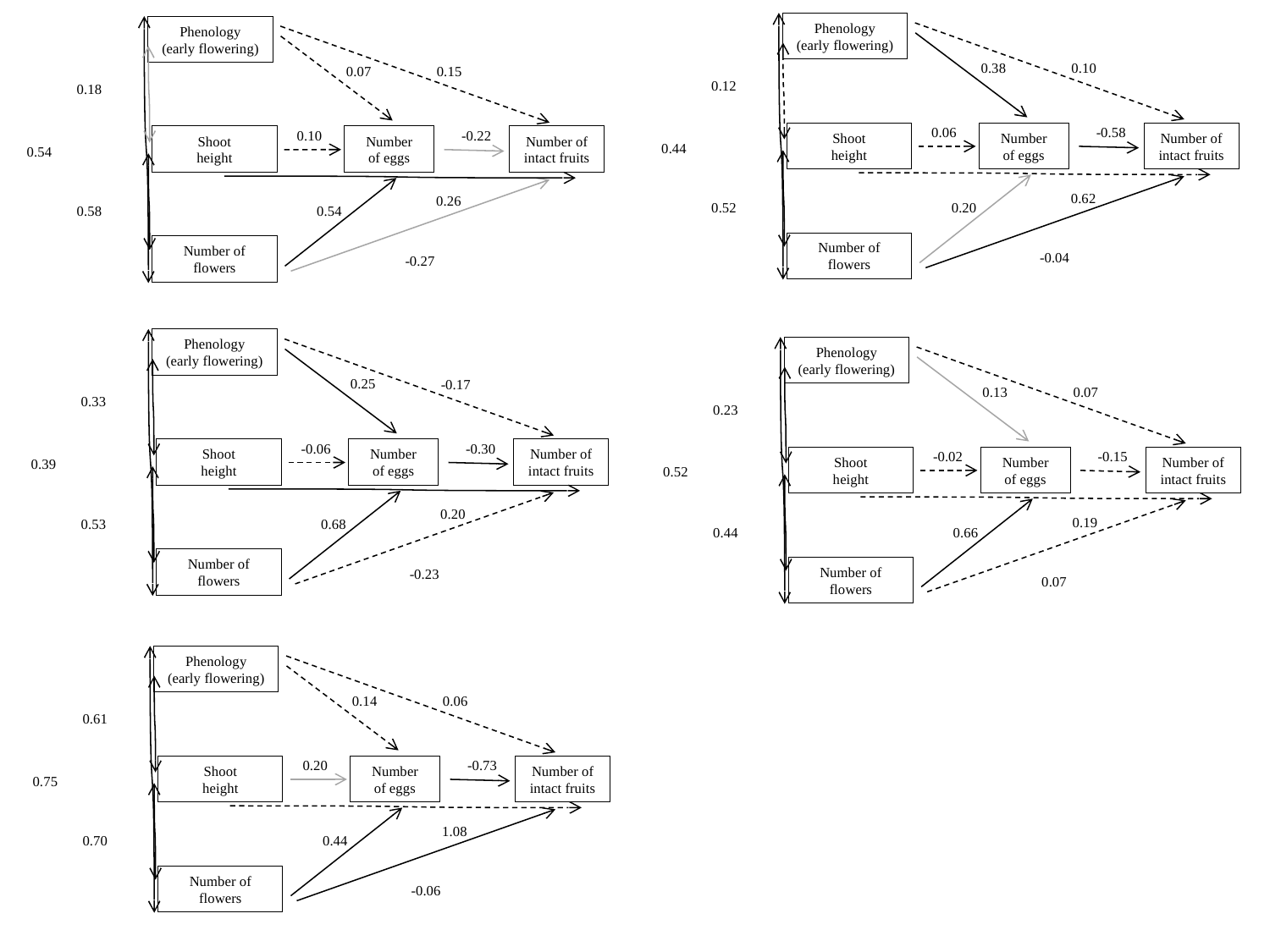

Phenology
(early flowering)
Phenology
(early flowering)
0.38
0.10
0.07
0.15
0.12
0.18
0.06
-0.58
0.10
-0.22
Number
of eggs
Shoot
height
Number of
intact fruits
Number
of eggs
Shoot
height
Number of
intact fruits
0.44
0.54
0.62
0.26
0.52
0.20
0.58
0.54
Number of
flowers
Number of
flowers
-0.04
-0.27
Phenology
(early flowering)
Phenology
(early flowering)
0.25
-0.17
0.13
0.07
0.33
0.23
-0.06
-0.30
Number
of eggs
Shoot
height
Number of
intact fruits
-0.02
-0.15
Number
of eggs
Shoot
height
Number of
intact fruits
0.39
0.52
0.20
0.19
0.53
0.68
0.44
0.66
Number of
flowers
Number of
flowers
-0.23
0.07
Phenology
(early flowering)
0.14
0.06
0.61
0.20
-0.73
Number
of eggs
Shoot
height
Number of
intact fruits
0.75
1.08
0.70
0.44
Number of
flowers
-0.06